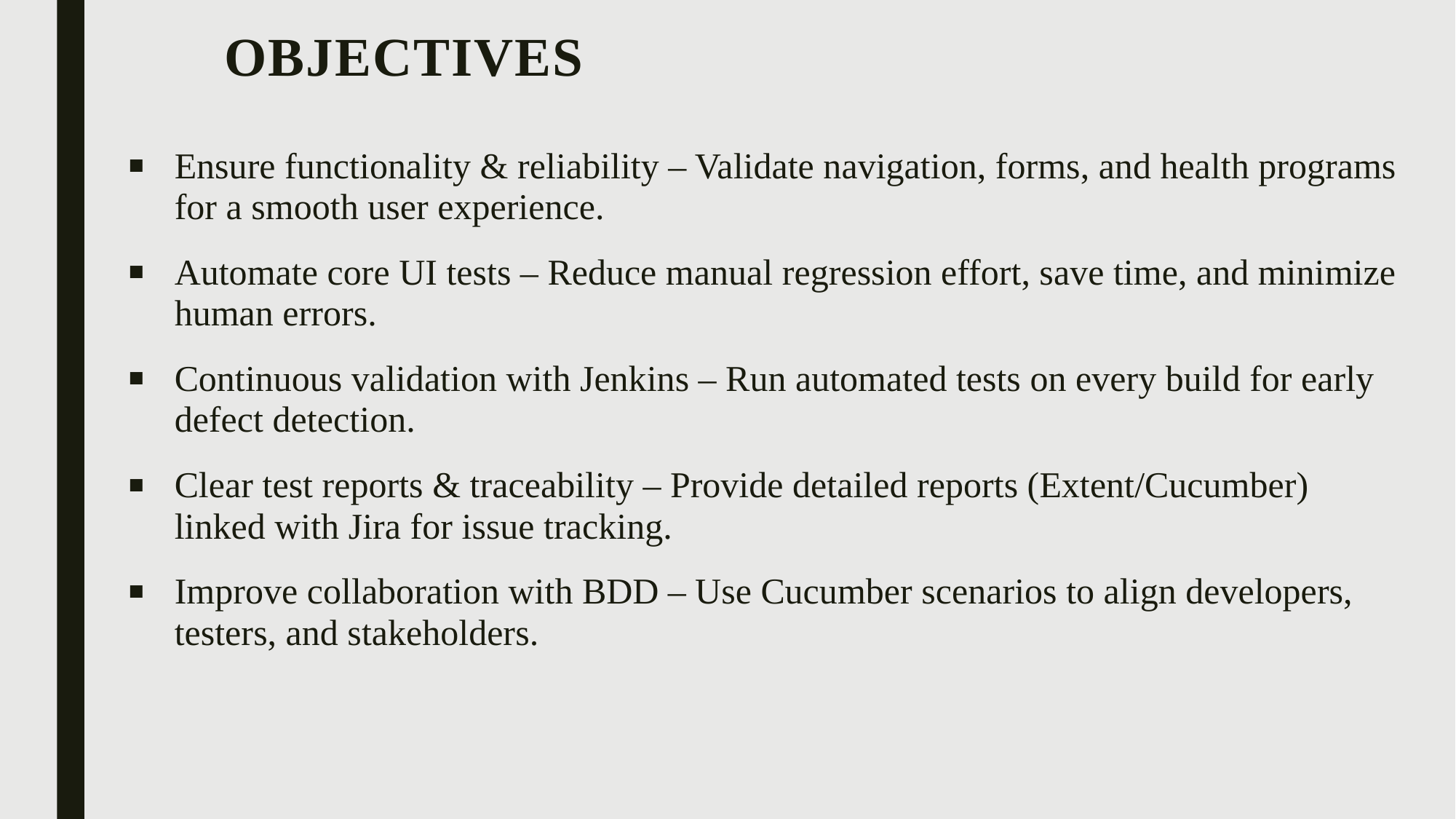

# Objectives
Ensure functionality & reliability – Validate navigation, forms, and health programs for a smooth user experience.
Automate core UI tests – Reduce manual regression effort, save time, and minimize human errors.
Continuous validation with Jenkins – Run automated tests on every build for early defect detection.
Clear test reports & traceability – Provide detailed reports (Extent/Cucumber) linked with Jira for issue tracking.
Improve collaboration with BDD – Use Cucumber scenarios to align developers, testers, and stakeholders.